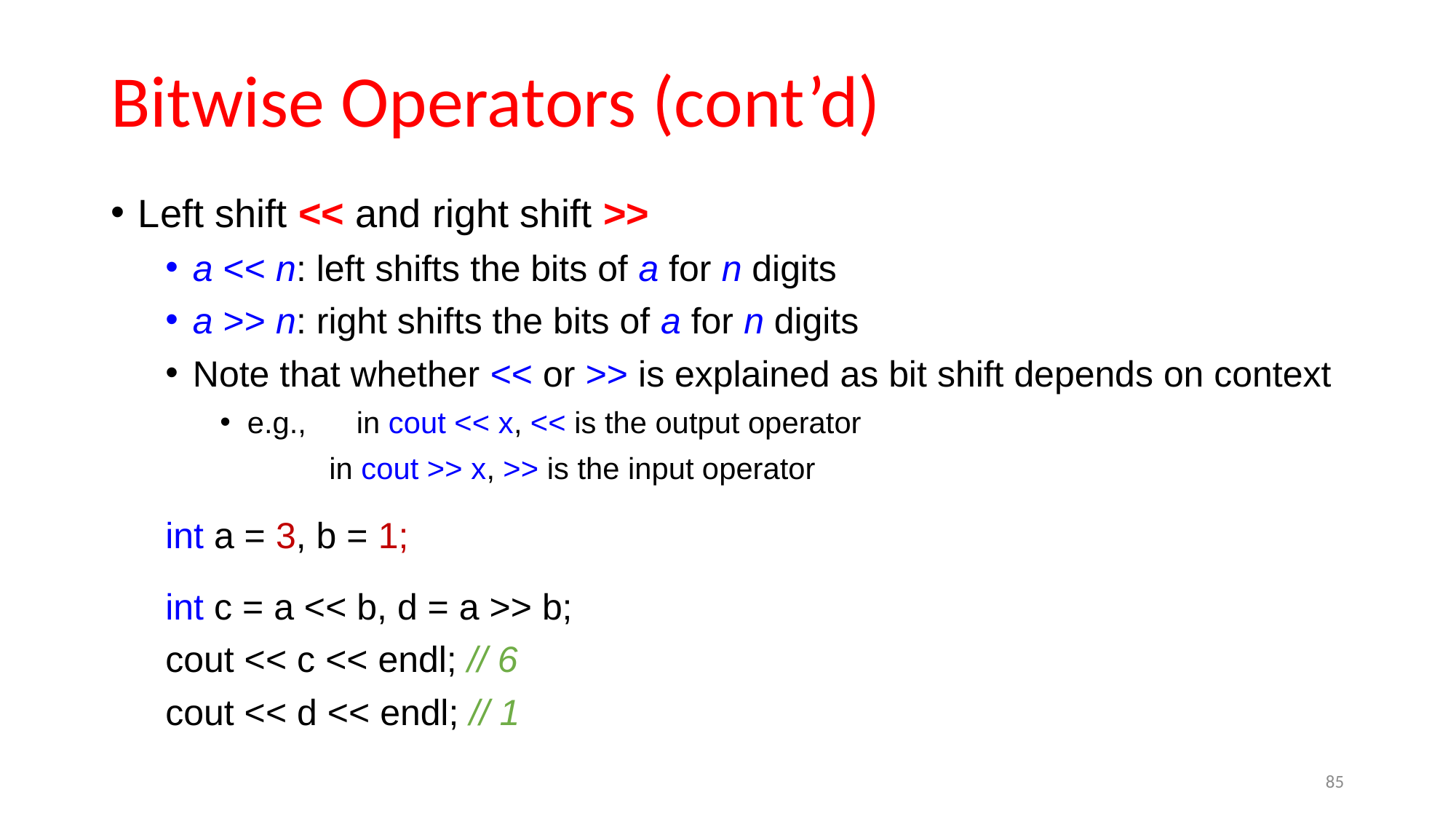

# Bitwise Operators (cont’d)
Left shift << and right shift >>
a << n: left shifts the bits of a for n digits
a >> n: right shifts the bits of a for n digits
Note that whether << or >> is explained as bit shift depends on context
e.g.,	in cout << x, << is the output operator
           	in cout >> x, >> is the input operator
int a = 3, b = 1;
int c = a << b, d = a >> b;
cout << c << endl; // 6
cout << d << endl; // 1

85